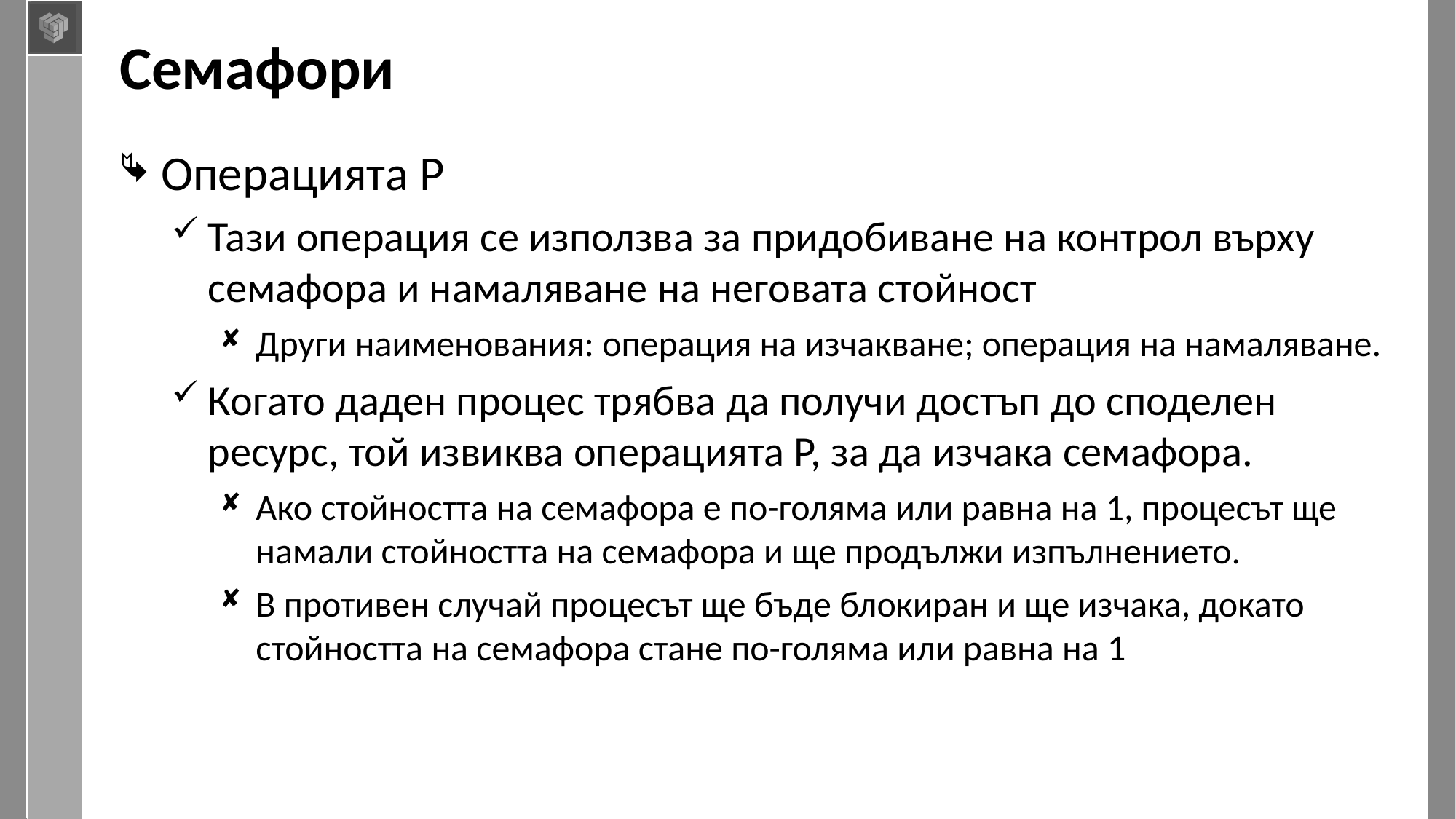

# Семафори
Операцията P
Тази операция се използва за придобиване на контрол върху семафора и намаляване на неговата стойност
Други наименования: операция на изчакване; операция на намаляване.
Когато даден процес трябва да получи достъп до споделен ресурс, той извиква операцията P, за да изчака семафора.
Ако стойността на семафора е по-голяма или равна на 1, процесът ще намали стойността на семафора и ще продължи изпълнението.
В противен случай процесът ще бъде блокиран и ще изчака, докато стойността на семафора стане по-голяма или равна на 1